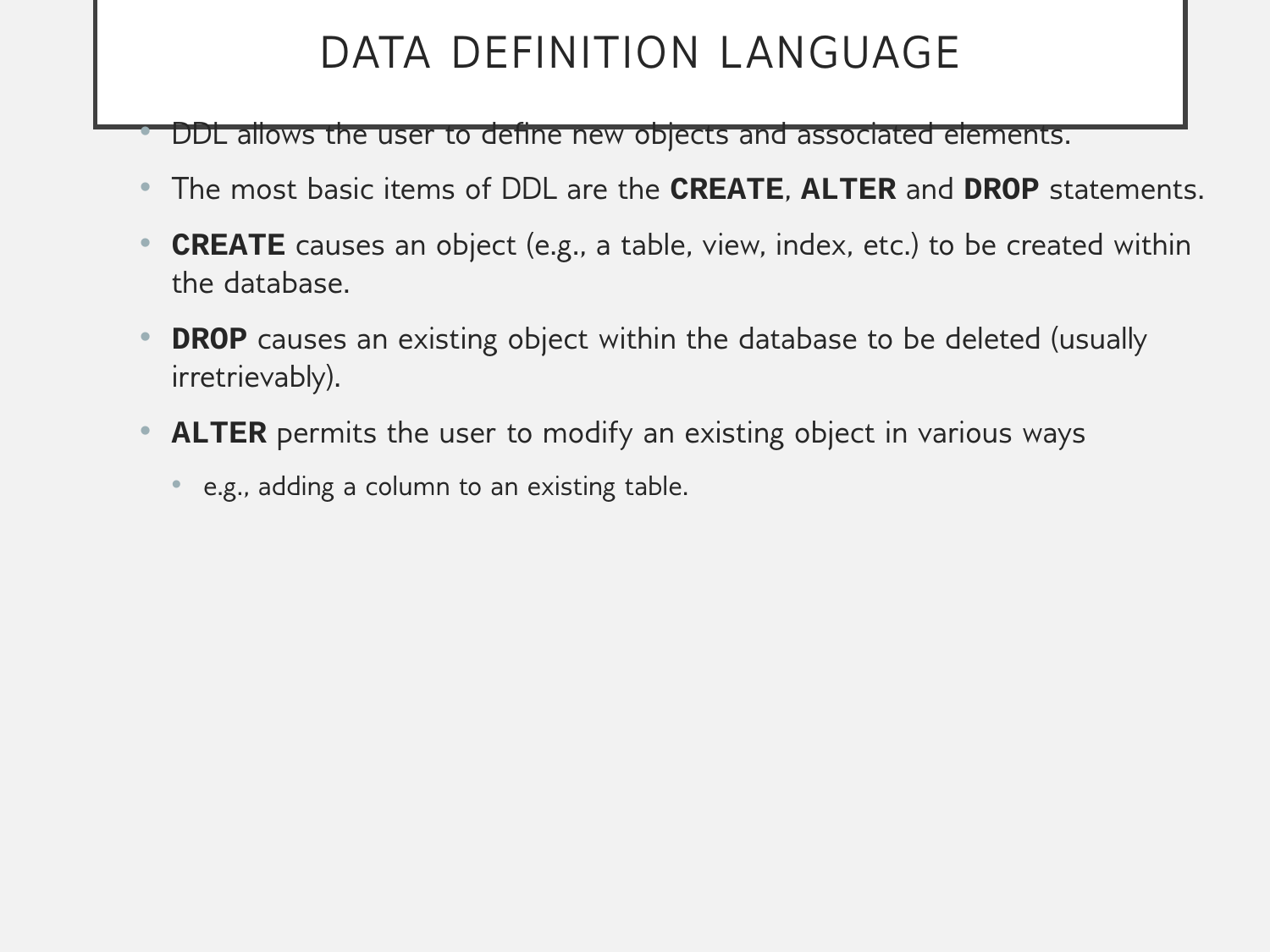

# Data Definition Language
DDL allows the user to define new objects and associated elements.
The most basic items of DDL are the CREATE, ALTER and DROP statements.
CREATE causes an object (e.g., a table, view, index, etc.) to be created within the database.
DROP causes an existing object within the database to be deleted (usually irretrievably).
ALTER permits the user to modify an existing object in various ways
e.g., adding a column to an existing table.